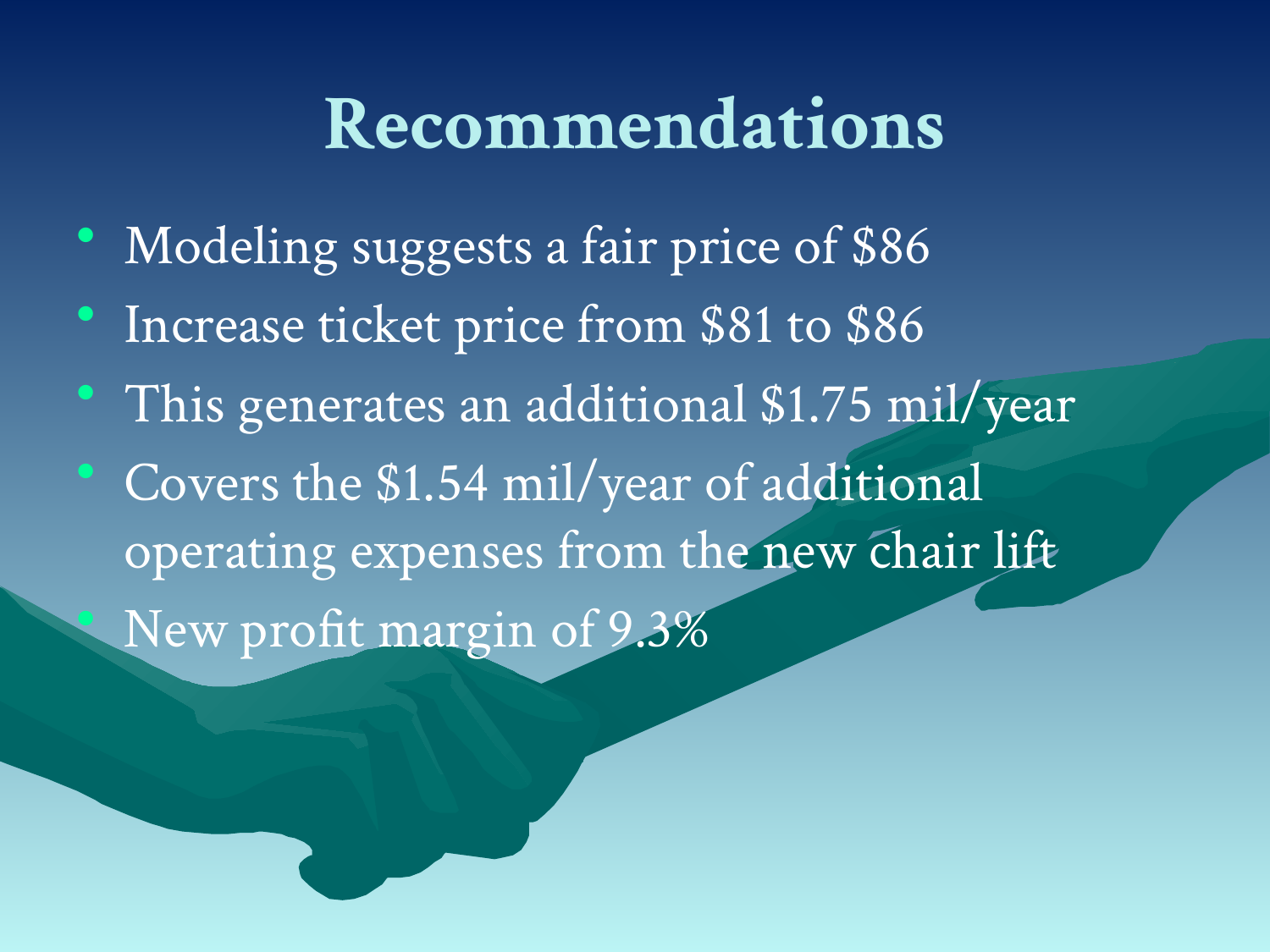

# Recommendations
Modeling suggests a fair price of $86
Increase ticket price from $81 to $86
This generates an additional $1.75 mil/year
Covers the $1.54 mil/year of additional operating expenses from the new chair lift
New profit margin of 9.3%